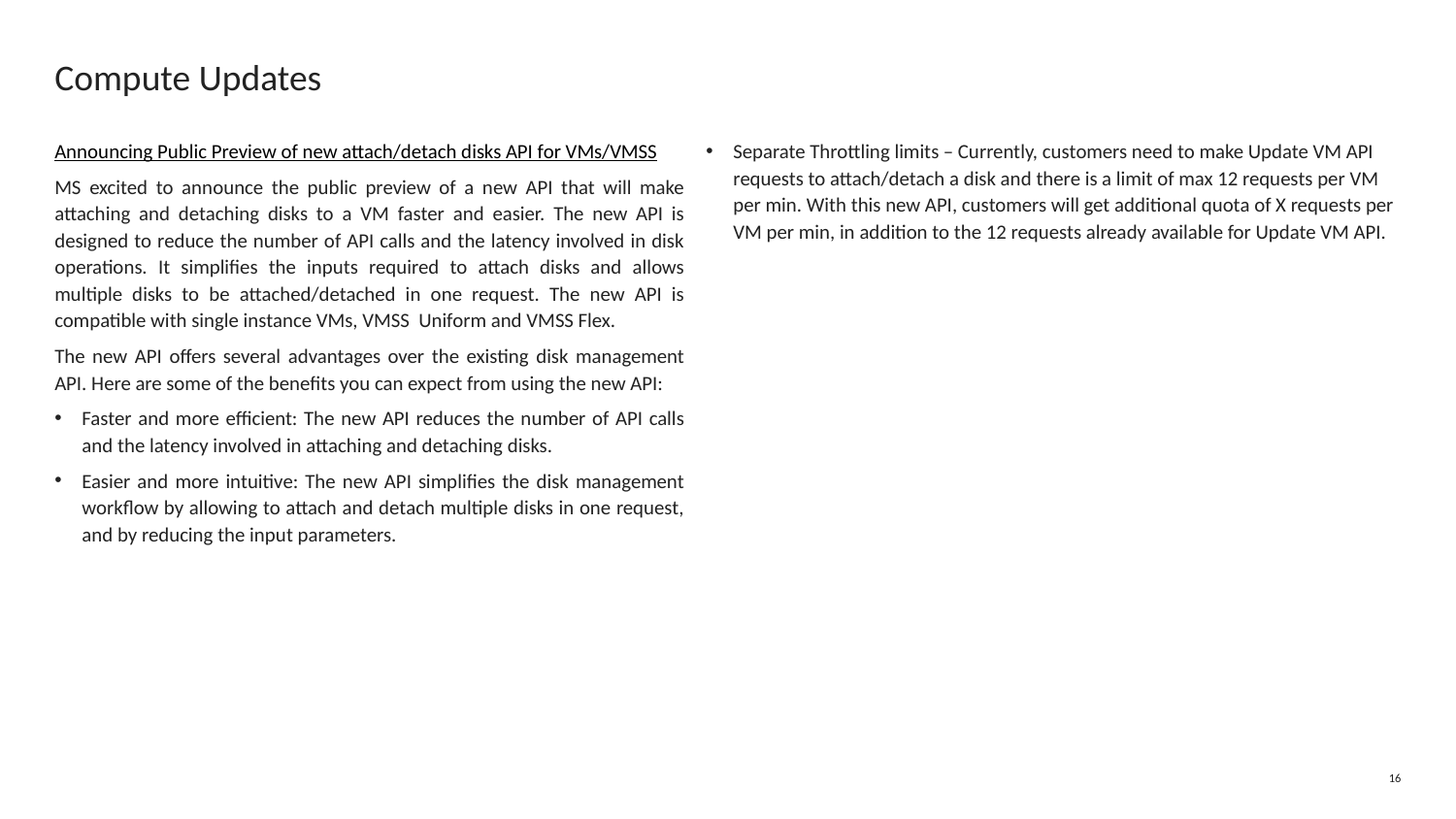

# Compute Updates
Announcing Public Preview of new attach/detach disks API for VMs/VMSS
MS excited to announce the public preview of a new API that will make attaching and detaching disks to a VM faster and easier. The new API is designed to reduce the number of API calls and the latency involved in disk operations. It simplifies the inputs required to attach disks and allows multiple disks to be attached/detached in one request. The new API is compatible with single instance VMs, VMSS  Uniform and VMSS Flex.
The new API offers several advantages over the existing disk management API. Here are some of the benefits you can expect from using the new API:
Faster and more efficient: The new API reduces the number of API calls and the latency involved in attaching and detaching disks.
Easier and more intuitive: The new API simplifies the disk management workflow by allowing to attach and detach multiple disks in one request, and by reducing the input parameters.
Separate Throttling limits – Currently, customers need to make Update VM API requests to attach/detach a disk and there is a limit of max 12 requests per VM per min. With this new API, customers will get additional quota of X requests per VM per min, in addition to the 12 requests already available for Update VM API.